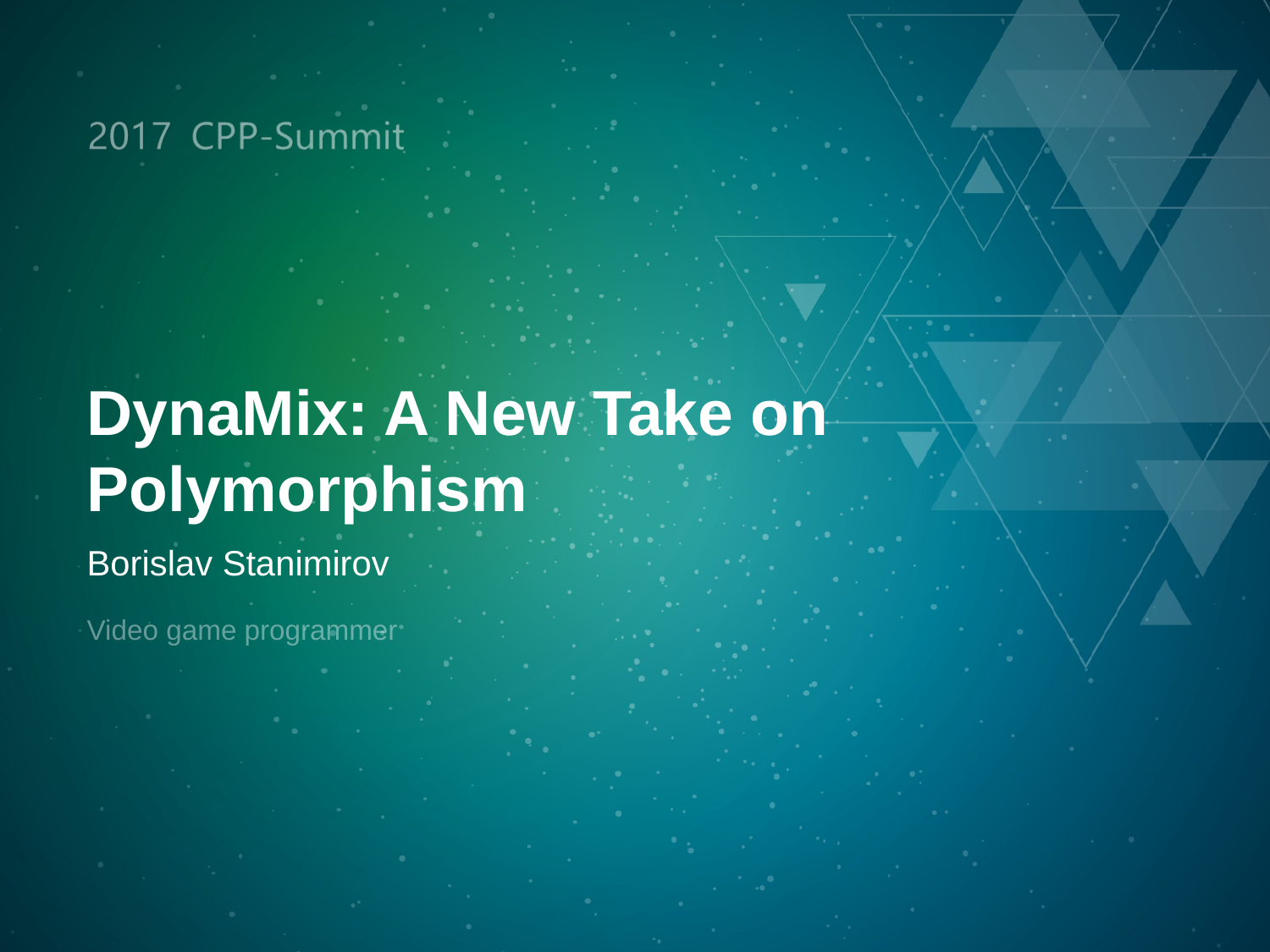

DynaMix: A New Take on Polymorphism
Borislav Stanimirov
Video game programmer